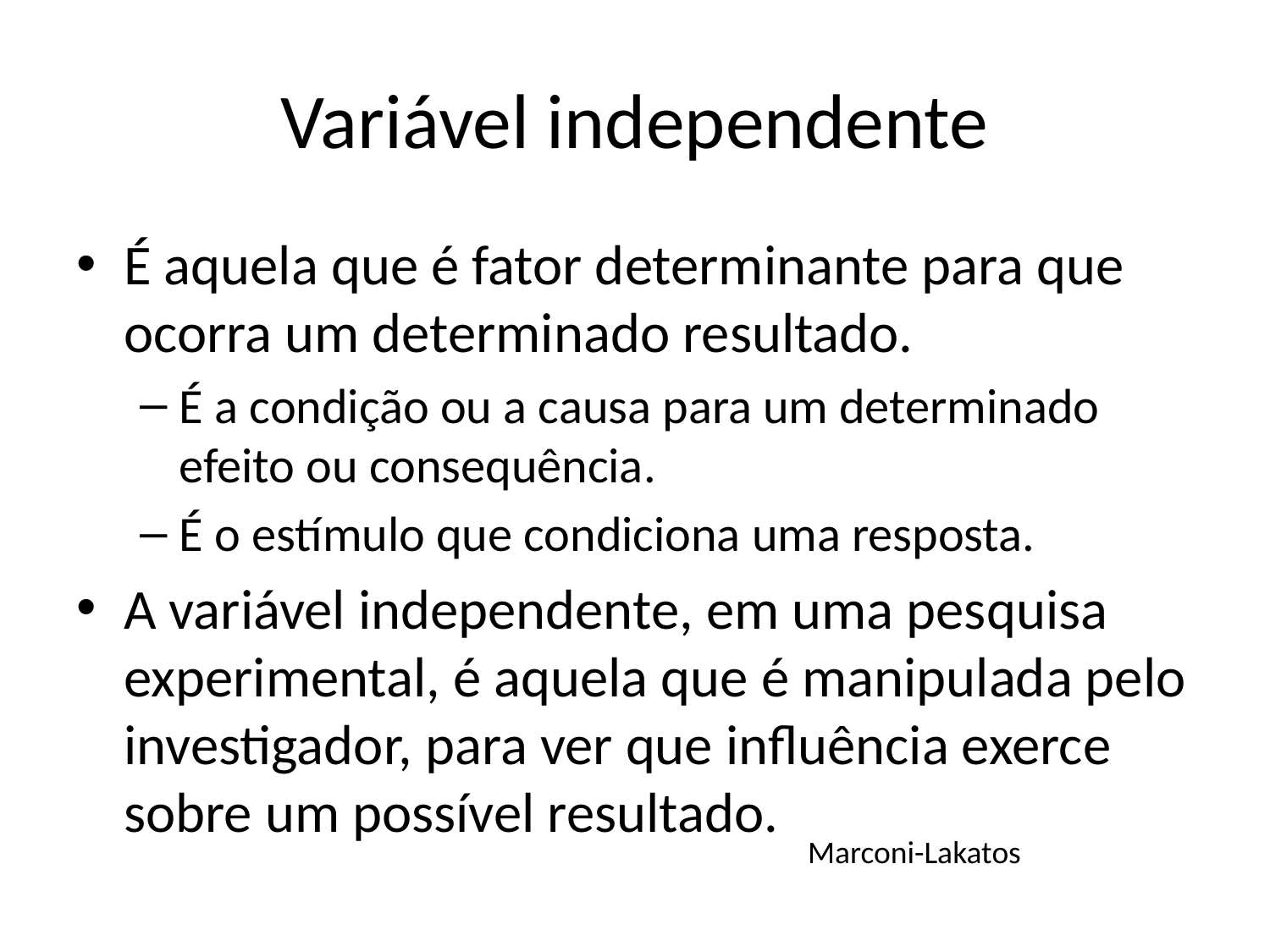

# Variável independente
É aquela que é fator determinante para que ocorra um determinado resultado.
É a condição ou a causa para um determinado efeito ou consequência.
É o estímulo que condiciona uma resposta.
A variável independente, em uma pesquisa experimental, é aquela que é manipulada pelo investigador, para ver que influência exerce sobre um possível resultado.
Marconi-Lakatos